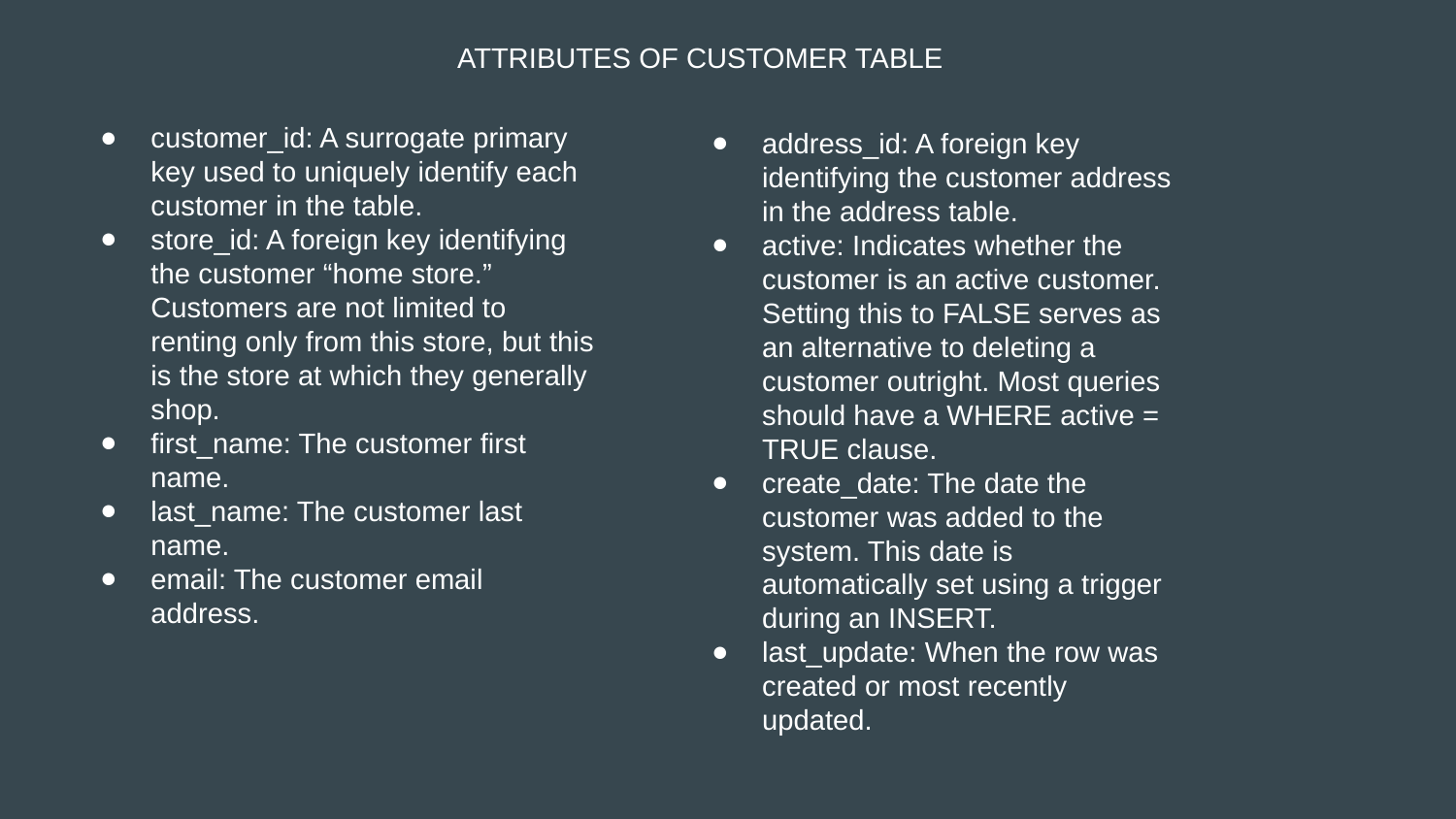

ATTRIBUTES OF CUSTOMER TABLE

customer_id: A surrogate primary key used to uniquely identify each customer in the table.
store_id: A foreign key identifying the customer “home store.” Customers are not limited to renting only from this store, but this is the store at which they generally shop.
first_name: The customer first name.
last_name: The customer last name.
email: The customer email address.

address_id: A foreign key identifying the customer address in the address table.
active: Indicates whether the customer is an active customer. Setting this to FALSE serves as an alternative to deleting a customer outright. Most queries should have a WHERE active = TRUE clause.
create_date: The date the customer was added to the system. This date is automatically set using a trigger during an INSERT.
last_update: When the row was created or most recently updated.